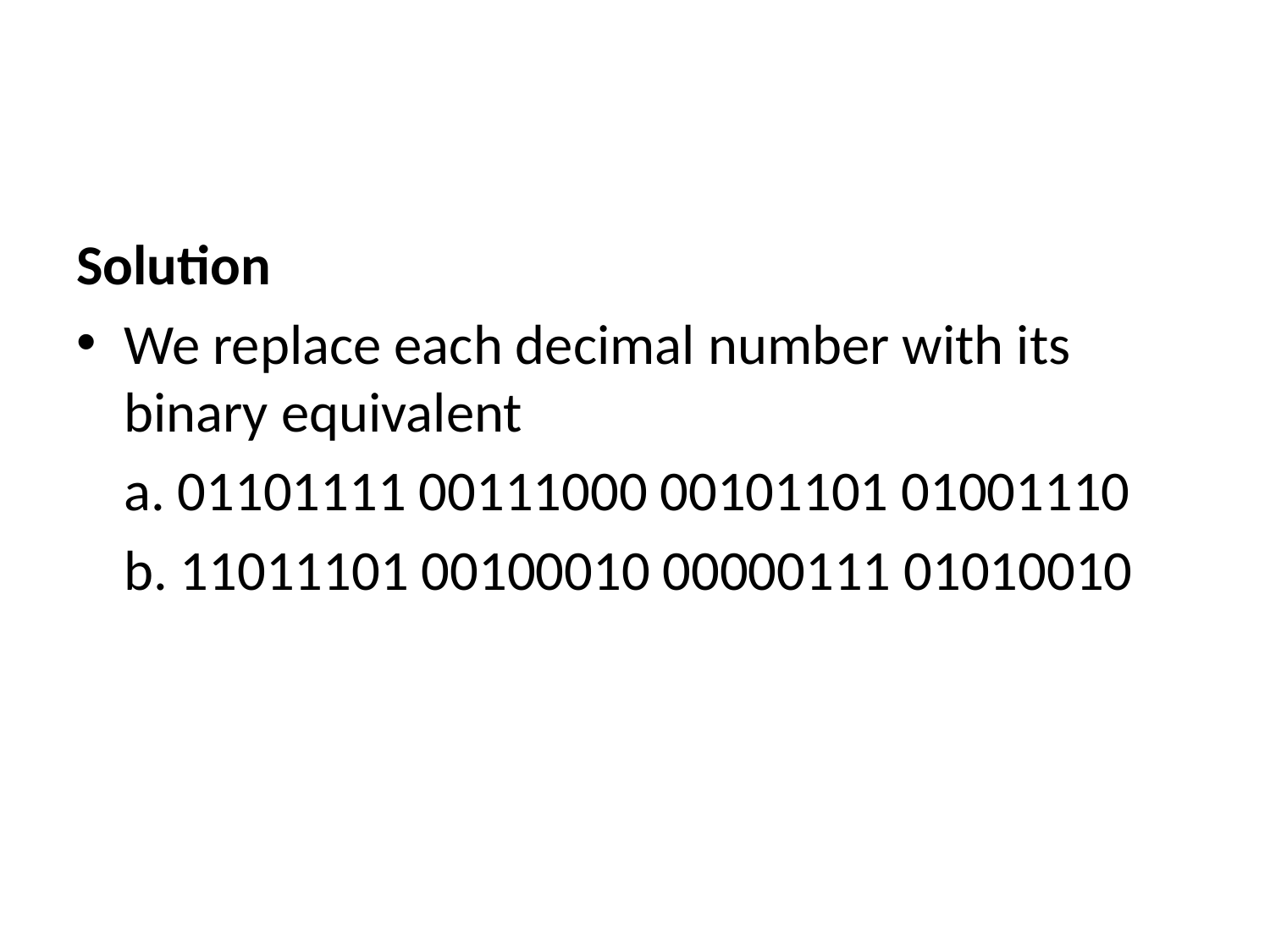

#
Solution
We replace each decimal number with its binary equivalent
	a. 01101111 00111000 00101101 01001110
	b. 11011101 00100010 00000111 01010010